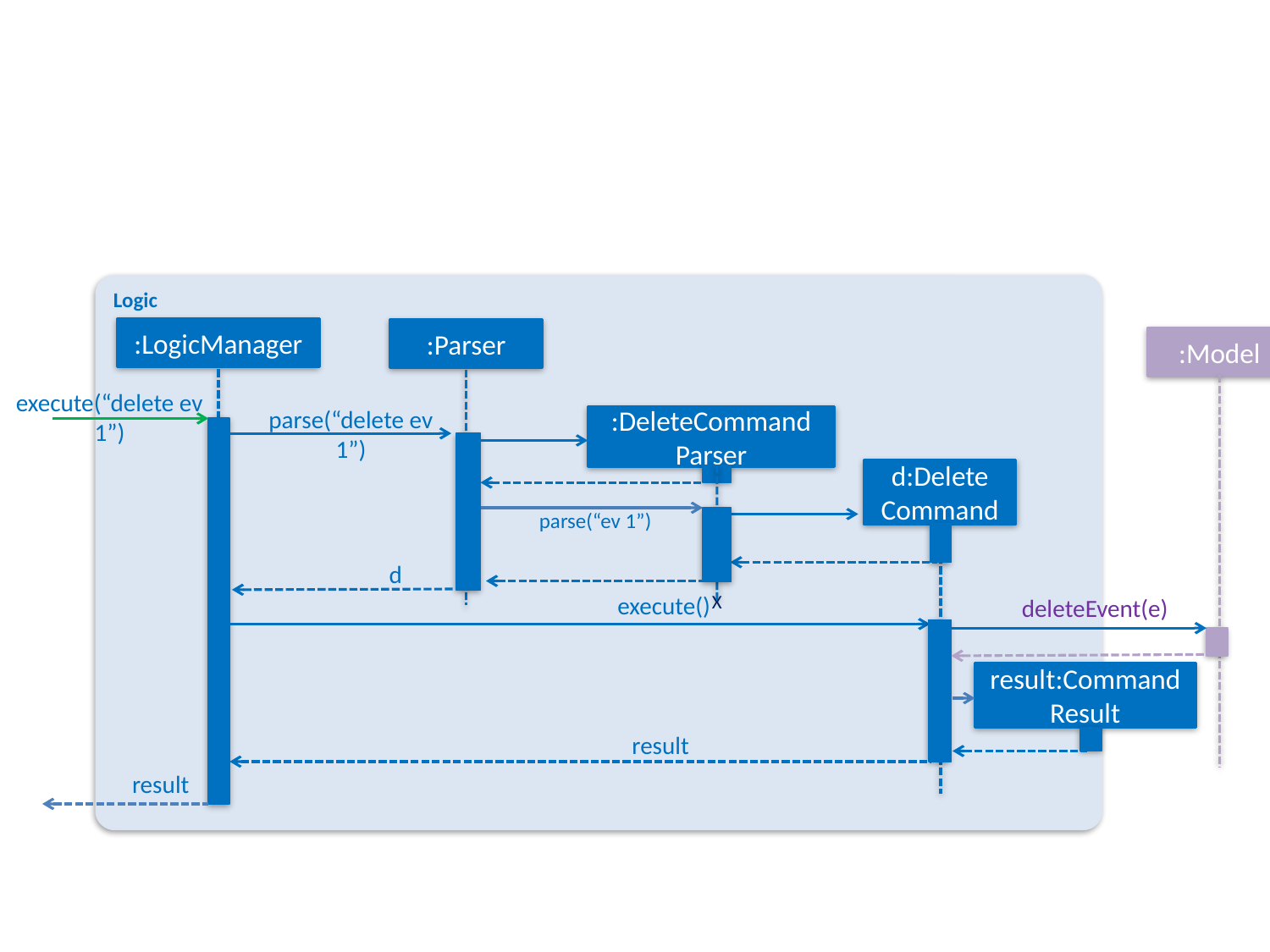

Logic
:LogicManager
:Parser
:Model
execute(“delete ev 1”)
parse(“delete ev 1”)
:DeleteCommand
Parser

d:Delete
Command

parse(“ev 1”)

d
X
execute()
deleteEvent(e)

result:Command Result

result
result